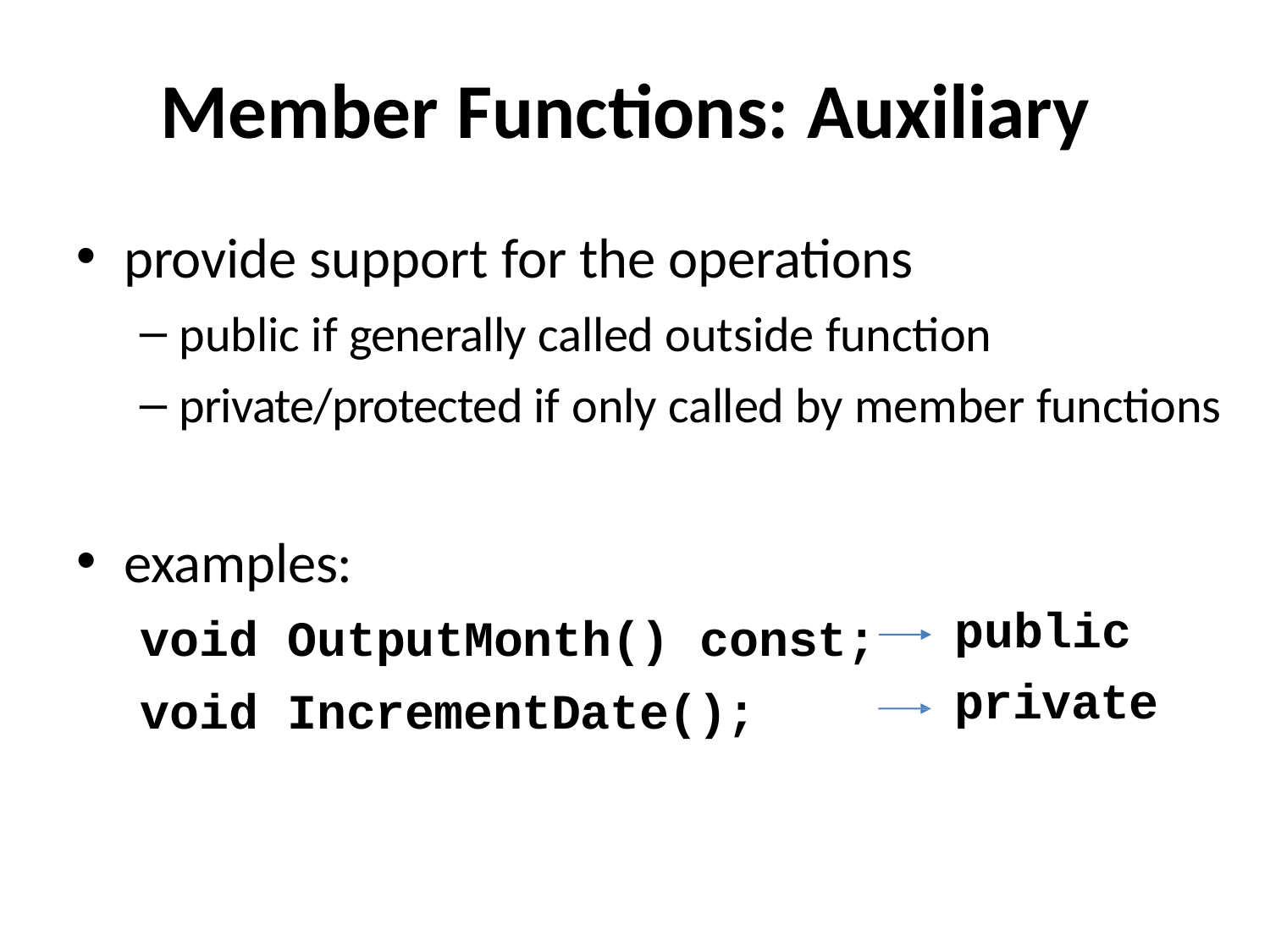

# Member Functions: Auxiliary
provide support for the operations
public if generally called outside function
private/protected if only called by member functions
examples:
void OutputMonth() const; void IncrementDate();
public private